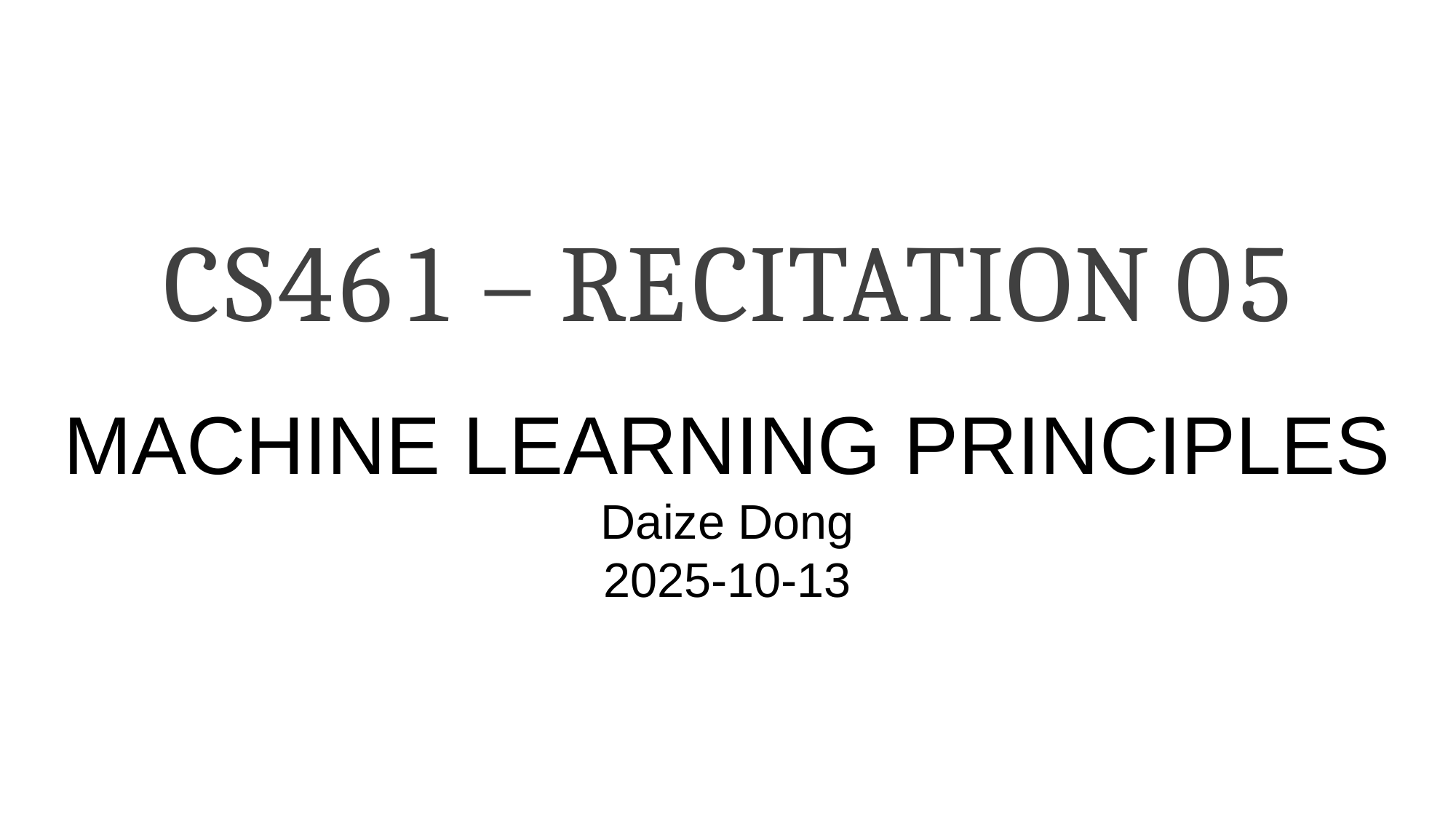

CS461 – RECITATION 05
Machine Learning Principles
Daize Dong
2025-10-13